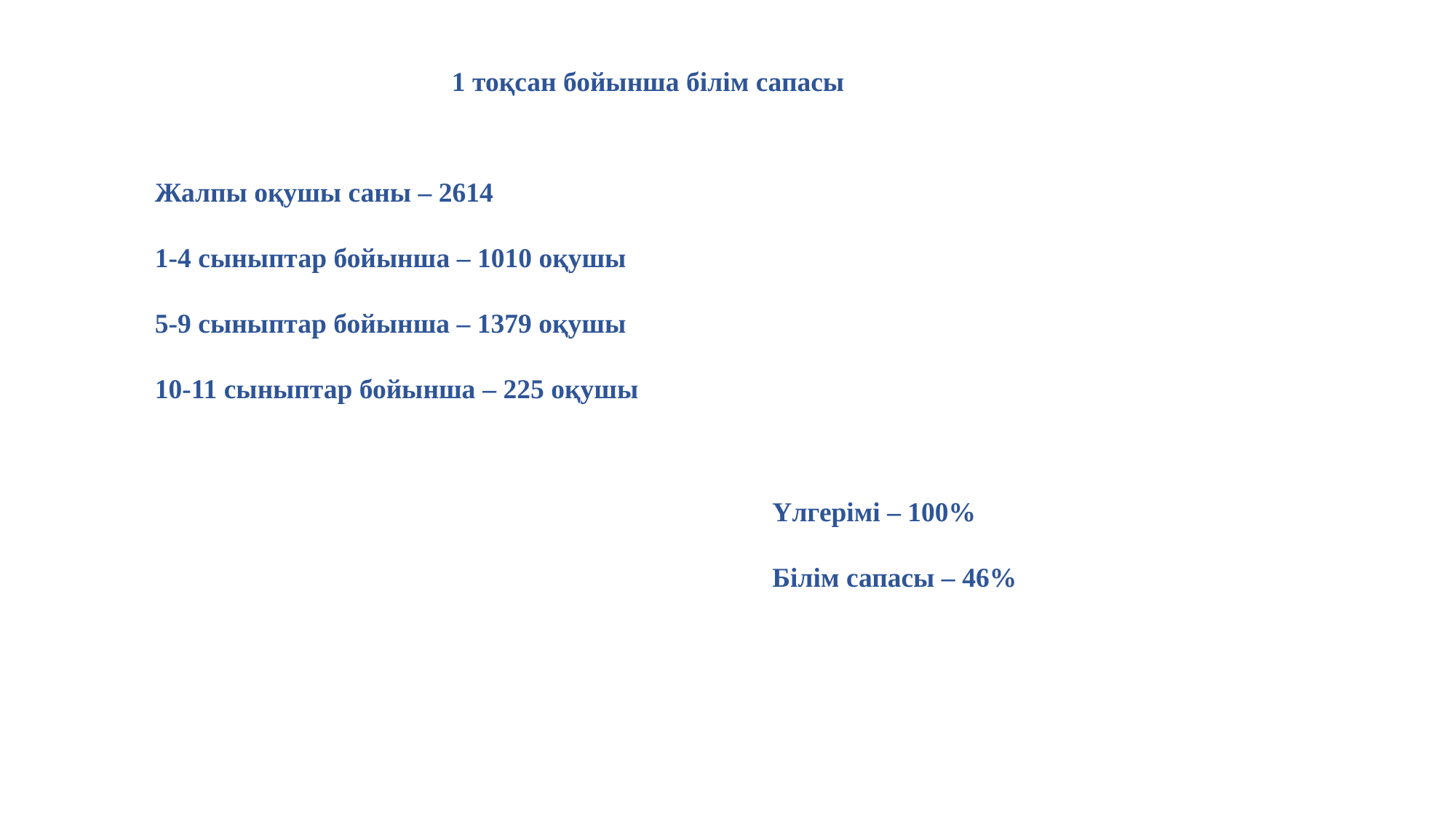

1 тоқсан бойынша білім сапасы
Жалпы оқушы саны – 2614
1-4 сыныптар бойынша – 1010 оқушы
5-9 сыныптар бойынша – 1379 оқушы
10-11 сыныптар бойынша – 225 оқушы
Үлгерімі – 100%
Білім сапасы – 46%